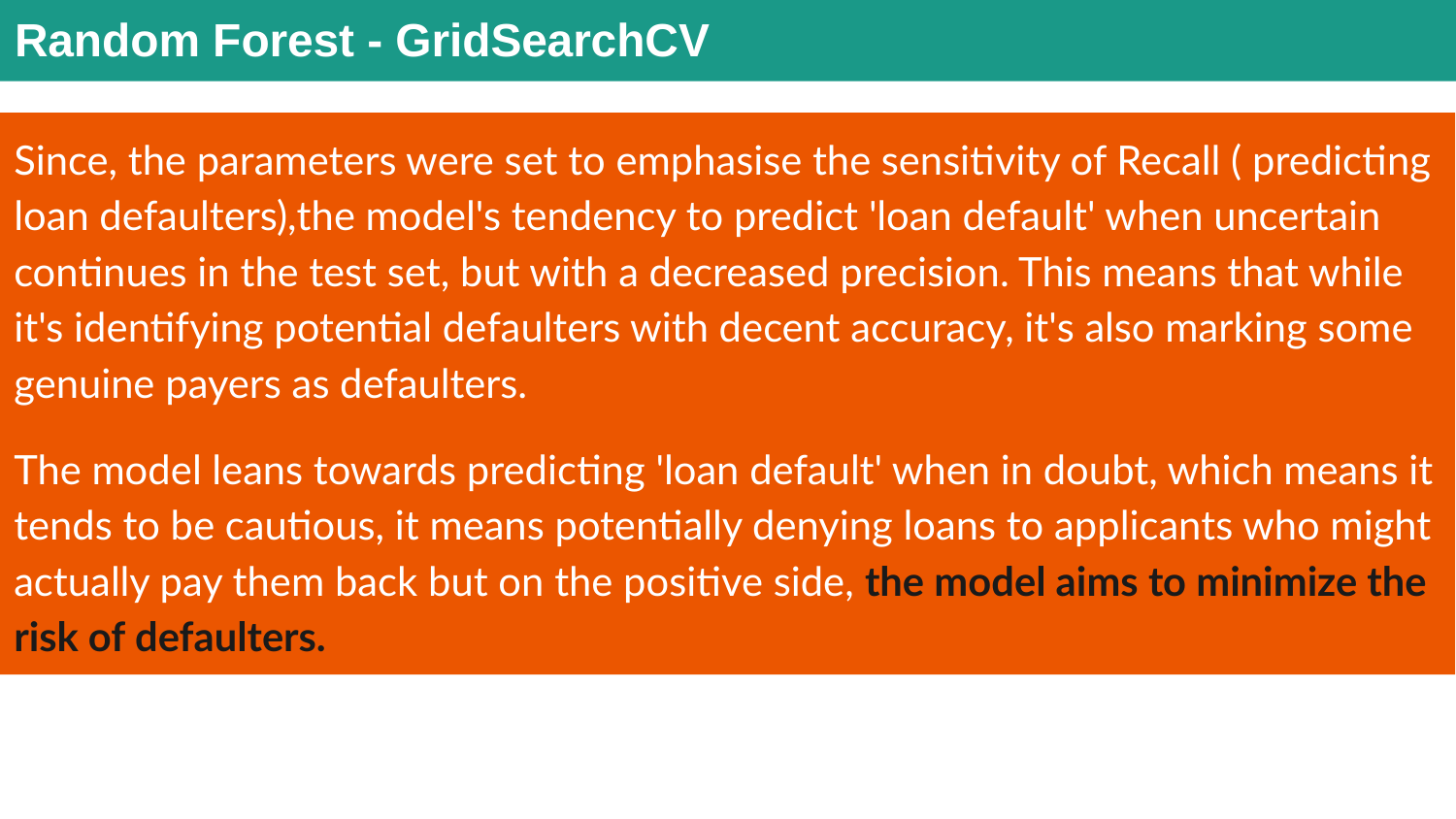

Random Forest - GridSearchCV
Since, the parameters were set to emphasise the sensitivity of Recall ( predicting loan defaulters),the model's tendency to predict 'loan default' when uncertain continues in the test set, but with a decreased precision. This means that while it's identifying potential defaulters with decent accuracy, it's also marking some genuine payers as defaulters.
The model leans towards predicting 'loan default' when in doubt, which means it tends to be cautious, it means potentially denying loans to applicants who might actually pay them back but on the positive side, the model aims to minimize the risk of defaulters.